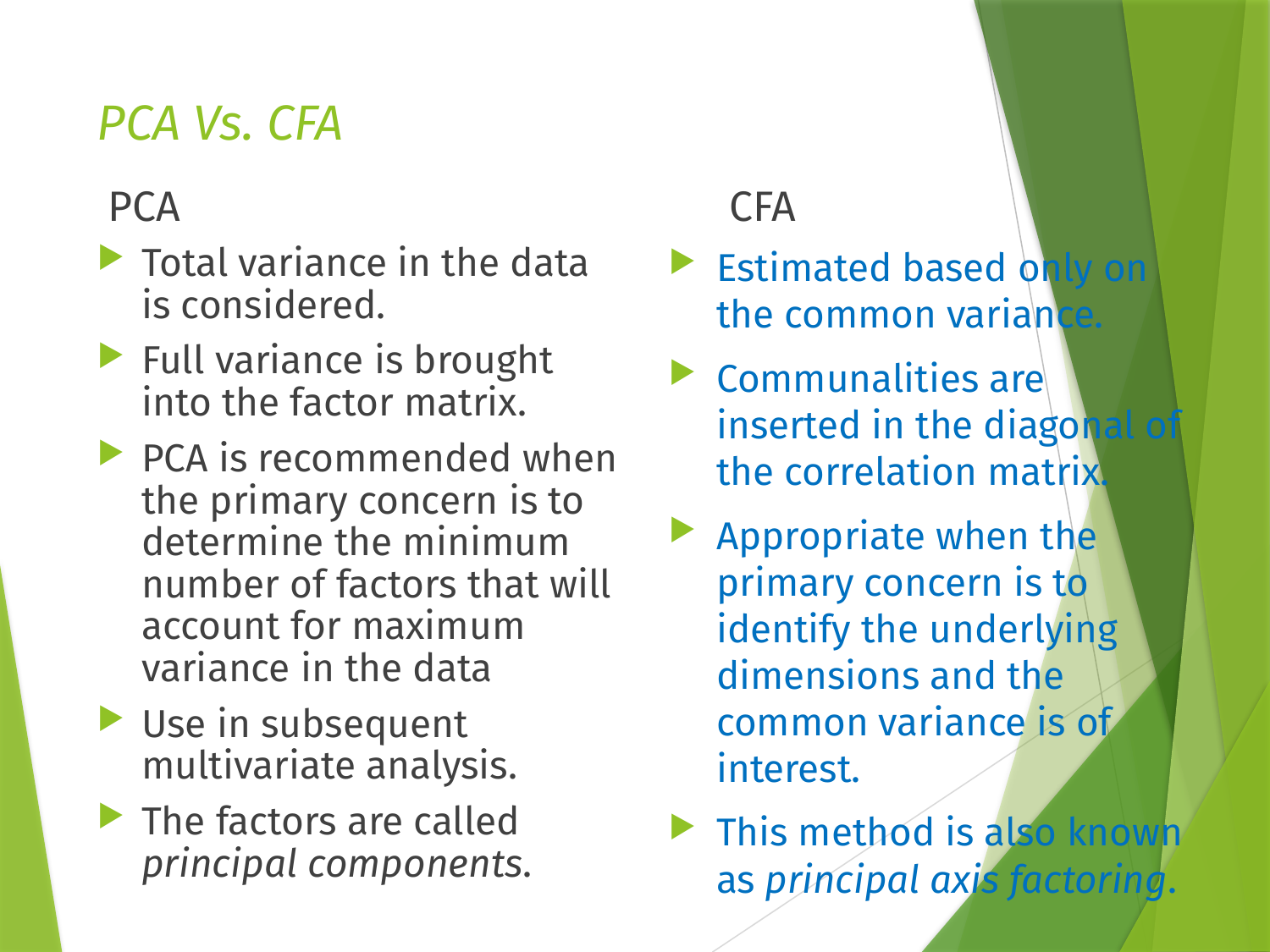

# PCA Vs. CFA
PCA
CFA
Total variance in the data is considered.
Full variance is brought into the factor matrix.
PCA is recommended when the primary concern is to determine the minimum number of factors that will account for maximum variance in the data
Use in subsequent multivariate analysis.
The factors are called principal components.
Estimated based only on the common variance.
Communalities are inserted in the diagonal of the correlation matrix.
Appropriate when the primary concern is to identify the underlying dimensions and the common variance is of interest.
This method is also known as principal axis factoring.